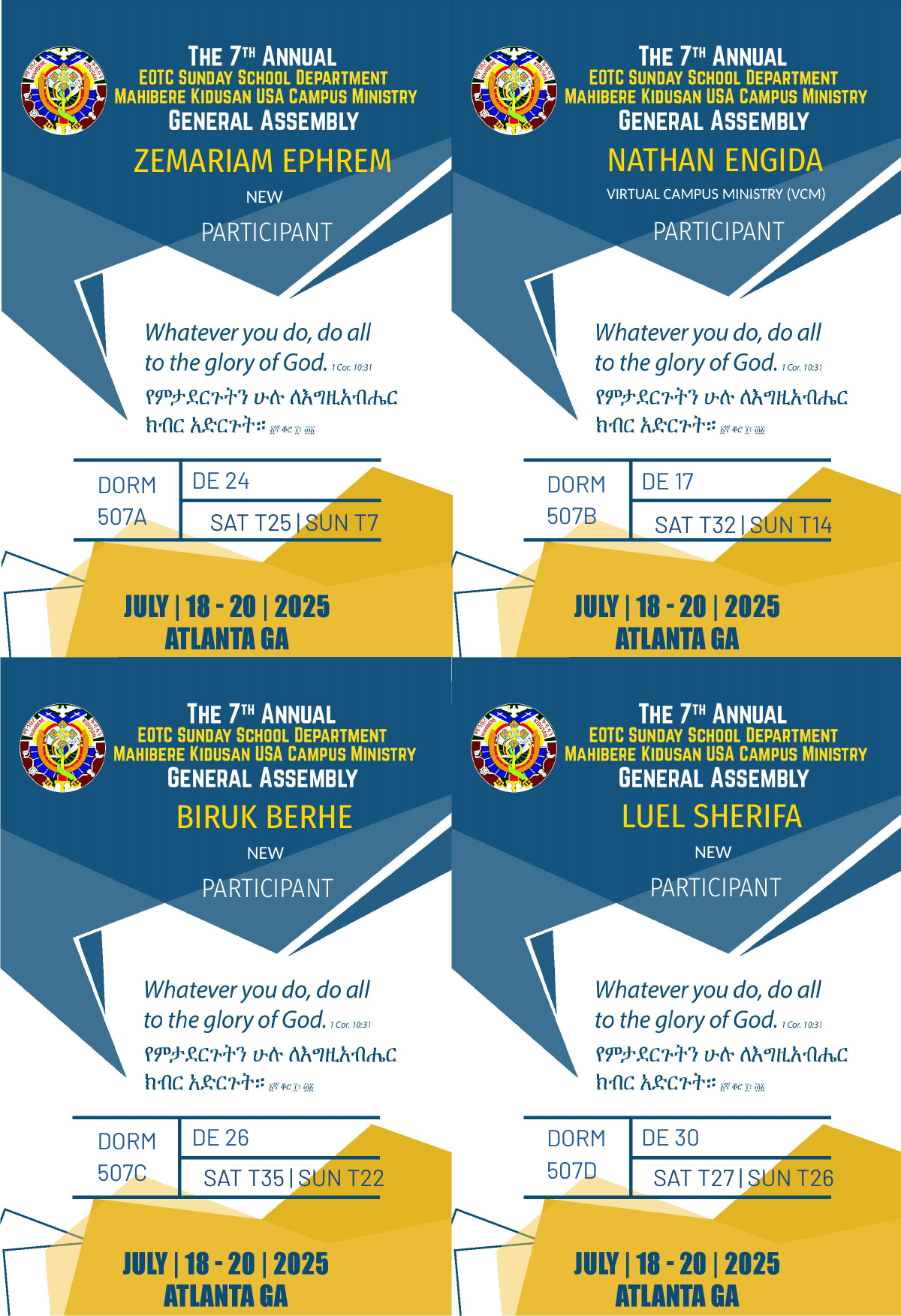

NATHAN ENGIDA
ZEMARIAM EPHREM
VIRTUAL CAMPUS MINISTRY (VCM)
NEW
PARTICIPANT
PARTICIPANT
DE 24
DE 17
DORM
DORM
507B
507A
SAT T25 | SUN T7
SAT T32 | SUN T14
LUEL SHERIFA
BIRUK BERHE
NEW
NEW
PARTICIPANT
PARTICIPANT
DE 26
DE 30
DORM
DORM
507D
507C
SAT T35 | SUN T22
SAT T27 | SUN T26